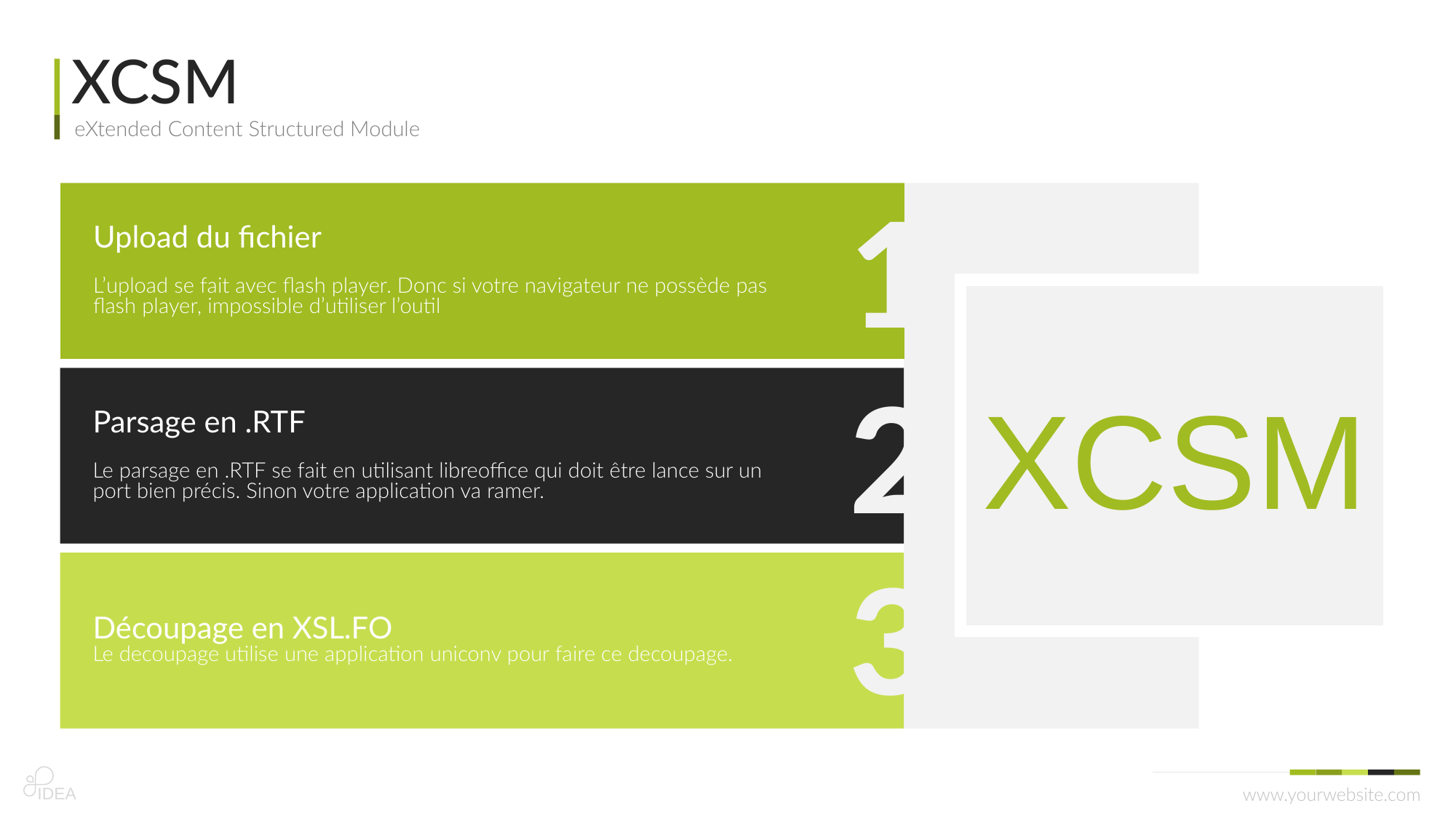

XCSM

eXtended Content Structured Module
1
Upload du fichier

L’upload se fait avec flash player. Donc si votre navigateur ne possède pas flash player, impossible d’utiliser l’outil

XCSM
2
Parsage en .RTF

Le parsage en .RTF se fait en utilisant libreoffice qui doit être lance sur un port bien précis. Sinon votre application va ramer.
3
Découpage en XSL.FO
Le decoupage utilise une application uniconv pour faire ce decoupage.

IDEA
www.yourwebsite.com